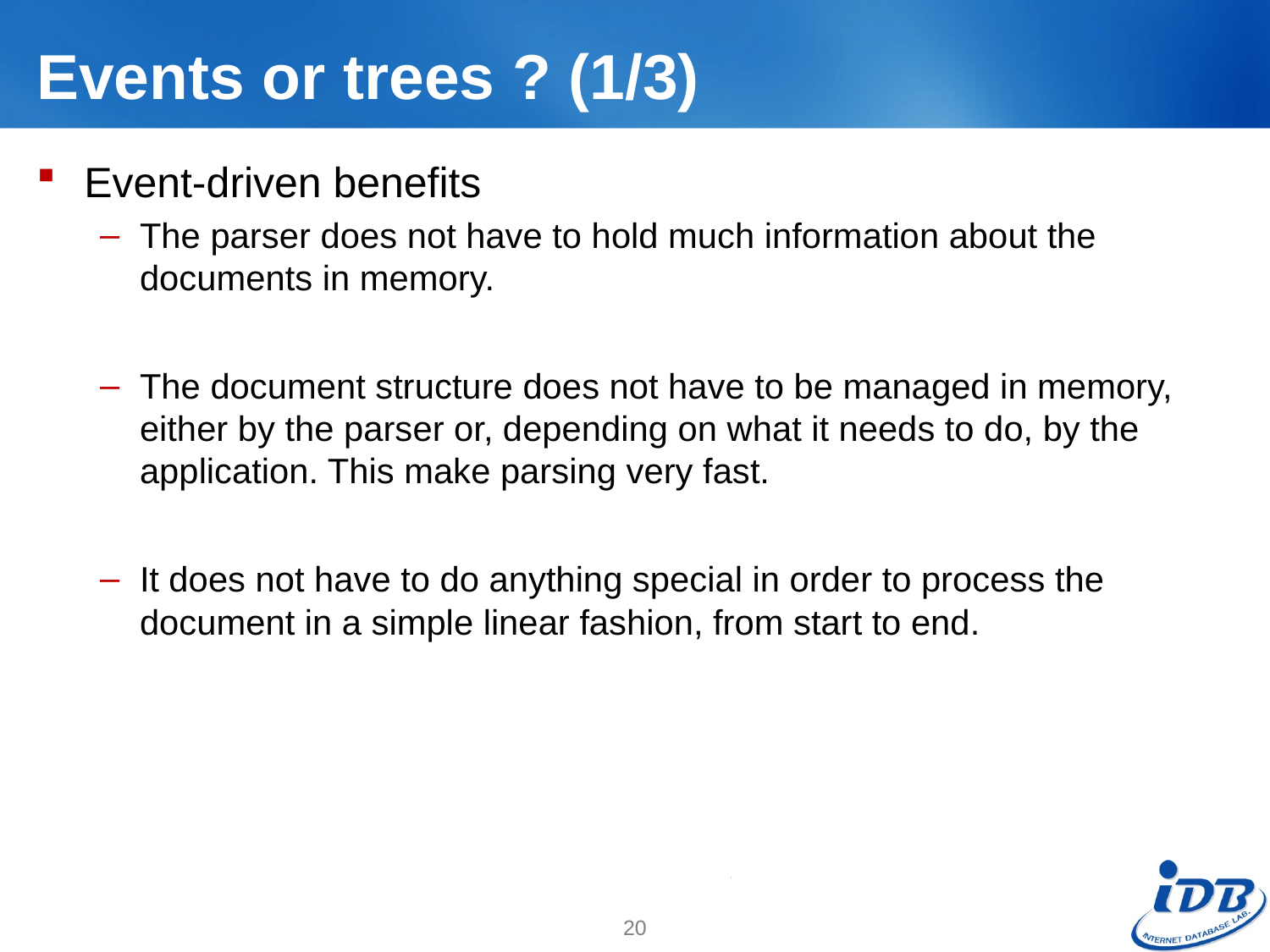

# Events or trees ? (1/3)
Event-driven benefits
The parser does not have to hold much information about the documents in memory.

The document structure does not have to be managed in memory, either by the parser or, depending on what it needs to do, by the application. This make parsing very fast.

It does not have to do anything special in order to process the document in a simple linear fashion, from start to end.
20